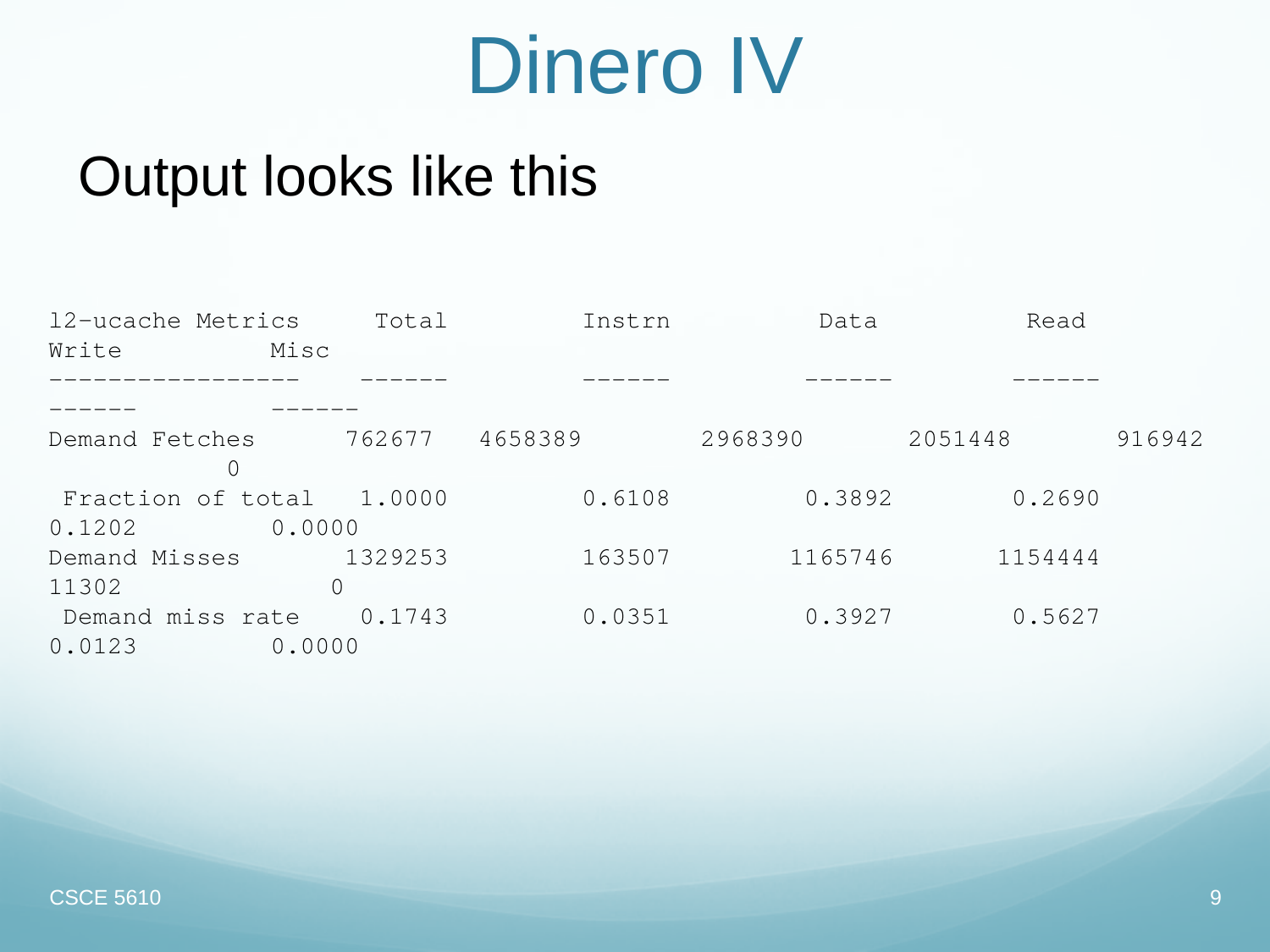

# Dinero IV
Output looks like this
l2-ucache Metrics     Total         Instrn          Data          Read         Write          Misc
-----------------    ------         ------         ------        ------       ------         ------
Demand Fetches      762677   4658389        2968390       2051448       916942              0
 Fraction of total   1.0000         0.6108         0.3892        0.2690       0.1202         0.0000
Demand Misses       1329253         163507        1165746       1154444        11302              0
 Demand miss rate    0.1743         0.0351         0.3927        0.5627       0.0123         0.0000

CSCE 5610
9